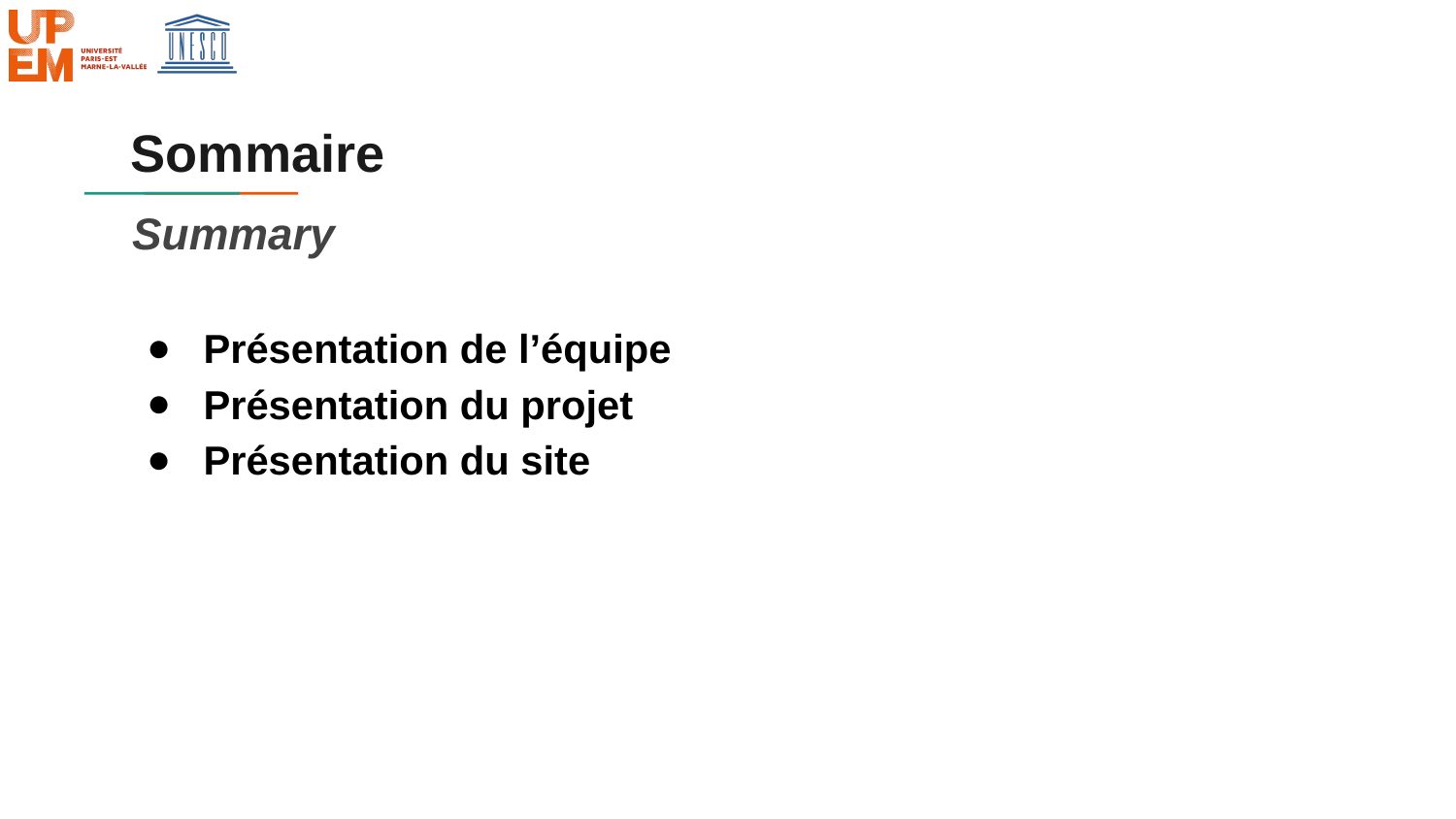

# Sommaire
Summary
Présentation de l’équipe
Présentation du projet
Présentation du site